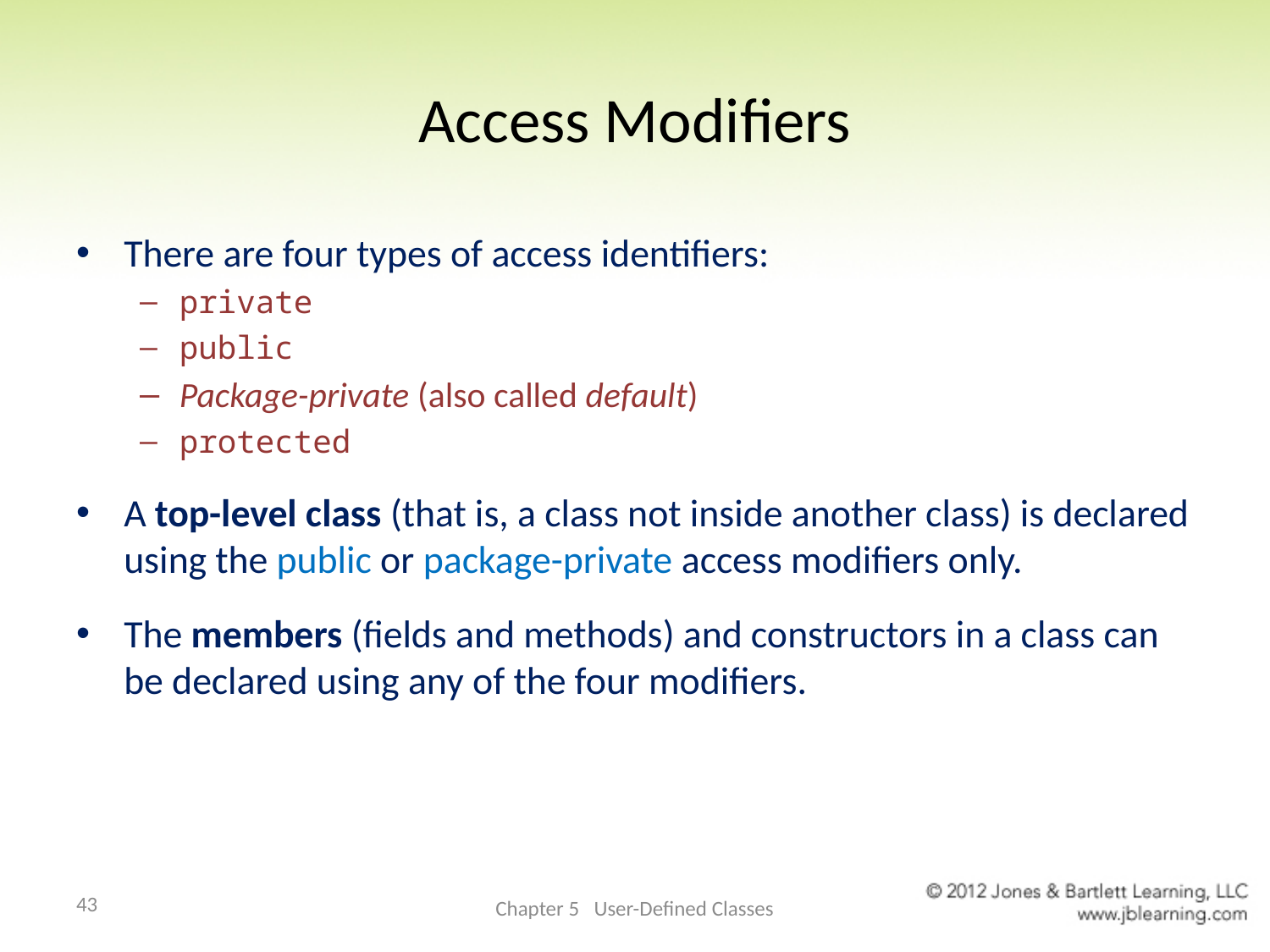

# Access Modifiers
There are four types of access identifiers:
private
public
Package-private (also called default)
protected
A top-level class (that is, a class not inside another class) is declared using the public or package-private access modifiers only.
The members (fields and methods) and constructors in a class can be declared using any of the four modifiers.
43
Chapter 5   User-Defined Classes